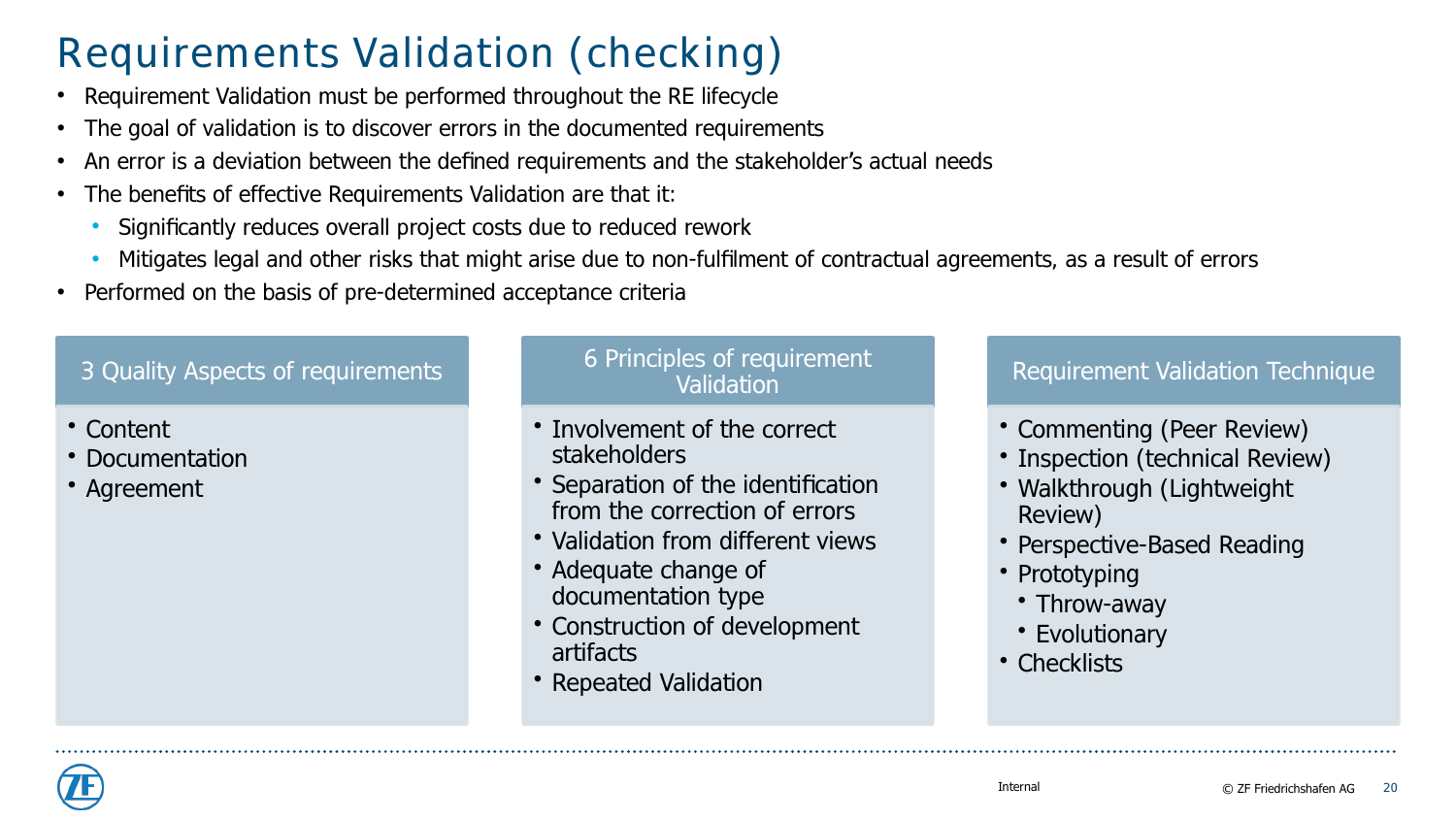

# Requirements Validation (checking)
Requirement Validation must be performed throughout the RE lifecycle
The goal of validation is to discover errors in the documented requirements
An error is a deviation between the defined requirements and the stakeholder’s actual needs
The benefits of effective Requirements Validation are that it:
Significantly reduces overall project costs due to reduced rework
Mitigates legal and other risks that might arise due to non-fulfilment of contractual agreements, as a result of errors
Performed on the basis of pre-determined acceptance criteria
3 Quality Aspects of requirements
Content
Documentation
Agreement
6 Principles of requirement Validation
Involvement of the correct stakeholders
Separation of the identification from the correction of errors
Validation from different views
Adequate change of documentation type
Construction of development artifacts
Repeated Validation
Requirement Validation Technique
Commenting (Peer Review)
Inspection (technical Review)
Walkthrough (Lightweight Review)
Perspective-Based Reading
Prototyping
Throw-away
Evolutionary
Checklists

20